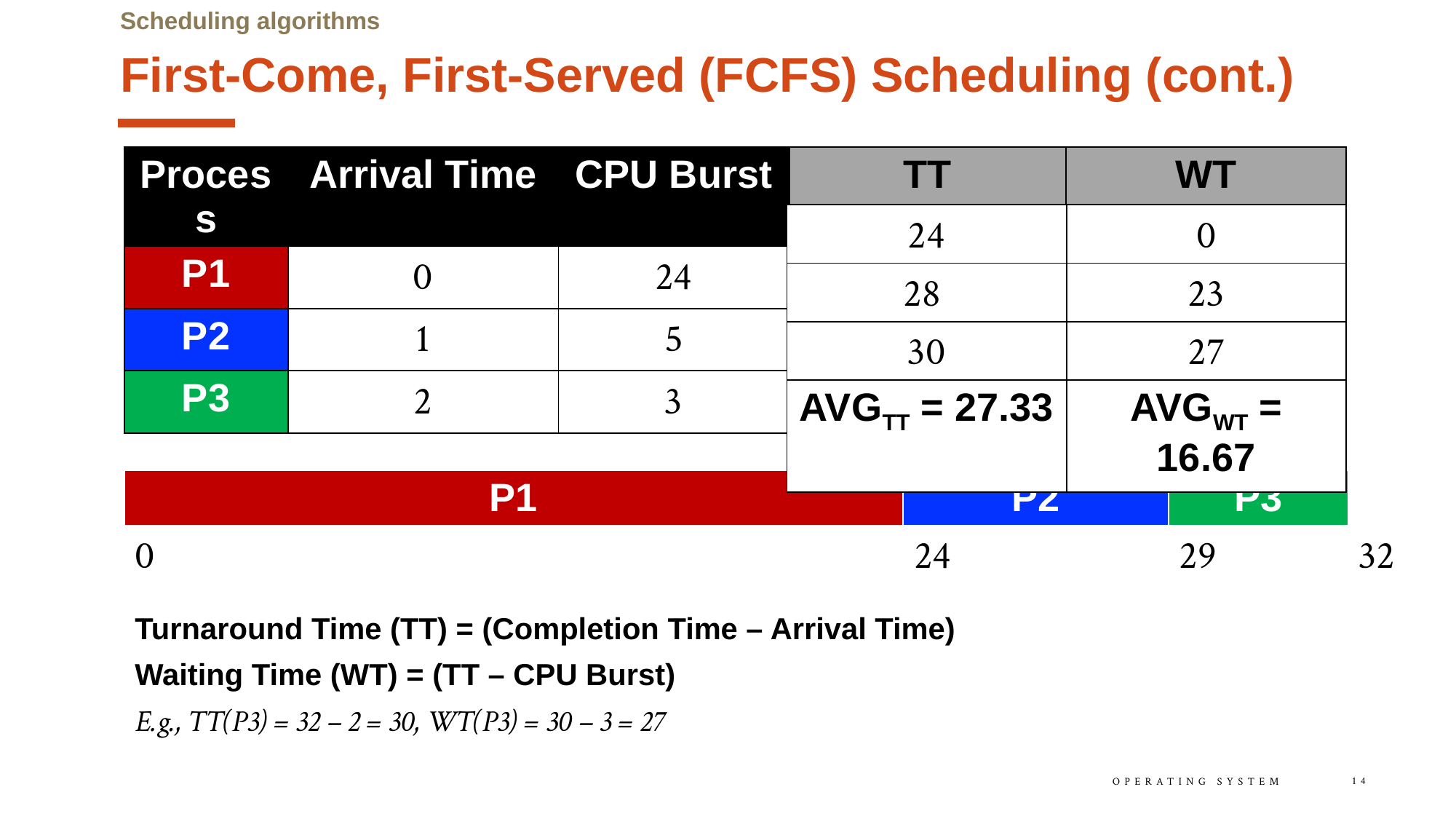

Scheduling algorithms
# First-Come, First-Served (FCFS) Scheduling (cont.)
| Process | Arrival Time | CPU Burst | TT | WT |
| --- | --- | --- | --- | --- |
| P1 | 0 | 24 |  |  |
| P2 | 1 | 5 |  |  |
| P3 | 2 | 3 |  |  |
|  |  |  |  |  |
| 24 | 0 |
| --- | --- |
| 28 | 23 |
| 30 | 27 |
| AVGTT = 27.33 | AVGWT = 16.67 |
| P1 | P2 | P3 |  |
| --- | --- | --- | --- |
| 0 | 24 | 29 | 32 |
Turnaround Time (TT) = (Completion Time – Arrival Time)
Waiting Time (WT) = (TT – CPU Burst)
E.g., TT(P3) = 32 – 2 = 30, WT(P3) = 30 – 3 = 27
Operating System
14